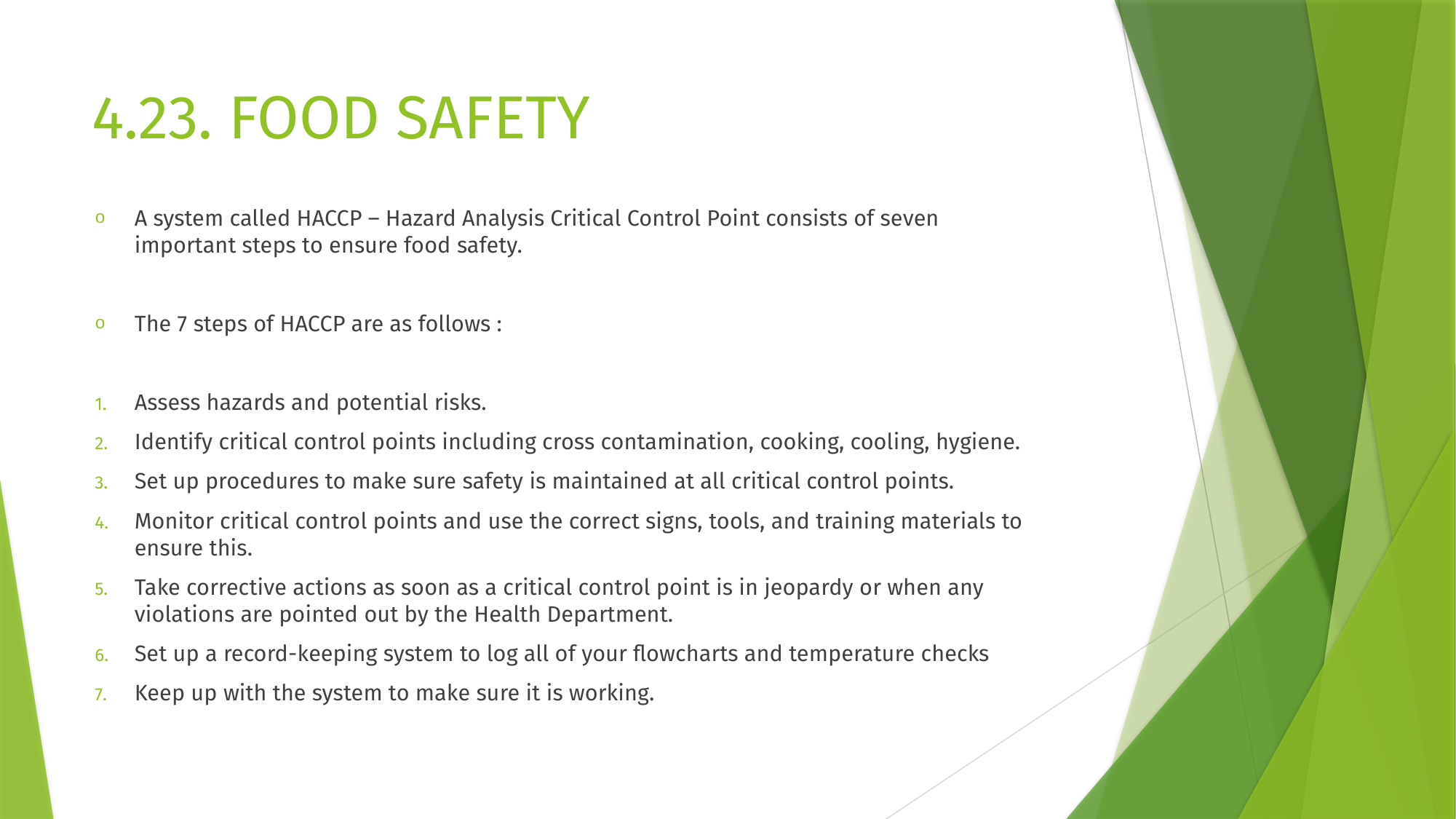

# 4.23. FOOD SAFETY
A system called HACCP – Hazard Analysis Critical Control Point consists of seven important steps to ensure food safety.

The 7 steps of HACCP are as follows :

Assess hazards and potential risks.
Identify critical control points including cross contamination, cooking, cooling, hygiene.
Set up procedures to make sure safety is maintained at all critical control points.
Monitor critical control points and use the correct signs, tools, and training materials to ensure this.
Take corrective actions as soon as a critical control point is in jeopardy or when any violations are pointed out by the Health Department.
Set up a record-keeping system to log all of your flowcharts and temperature checks
Keep up with the system to make sure it is working.